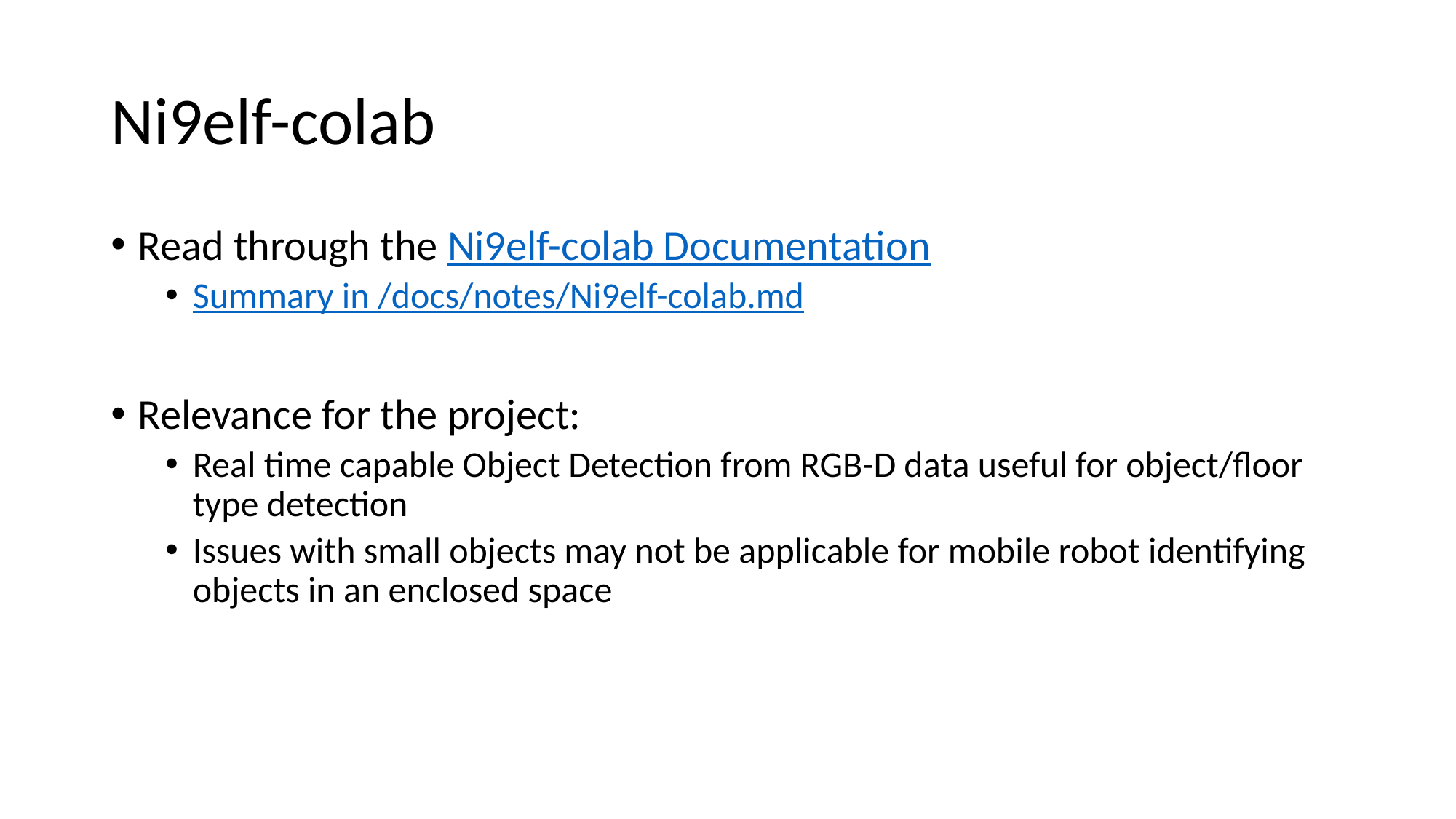

# Ni9elf-colab
Read through the Ni9elf-colab Documentation
Summary in /docs/notes/Ni9elf-colab.md

Relevance for the project:
Real time capable Object Detection from RGB-D data useful for object/floor type detection
Issues with small objects may not be applicable for mobile robot identifying objects in an enclosed space